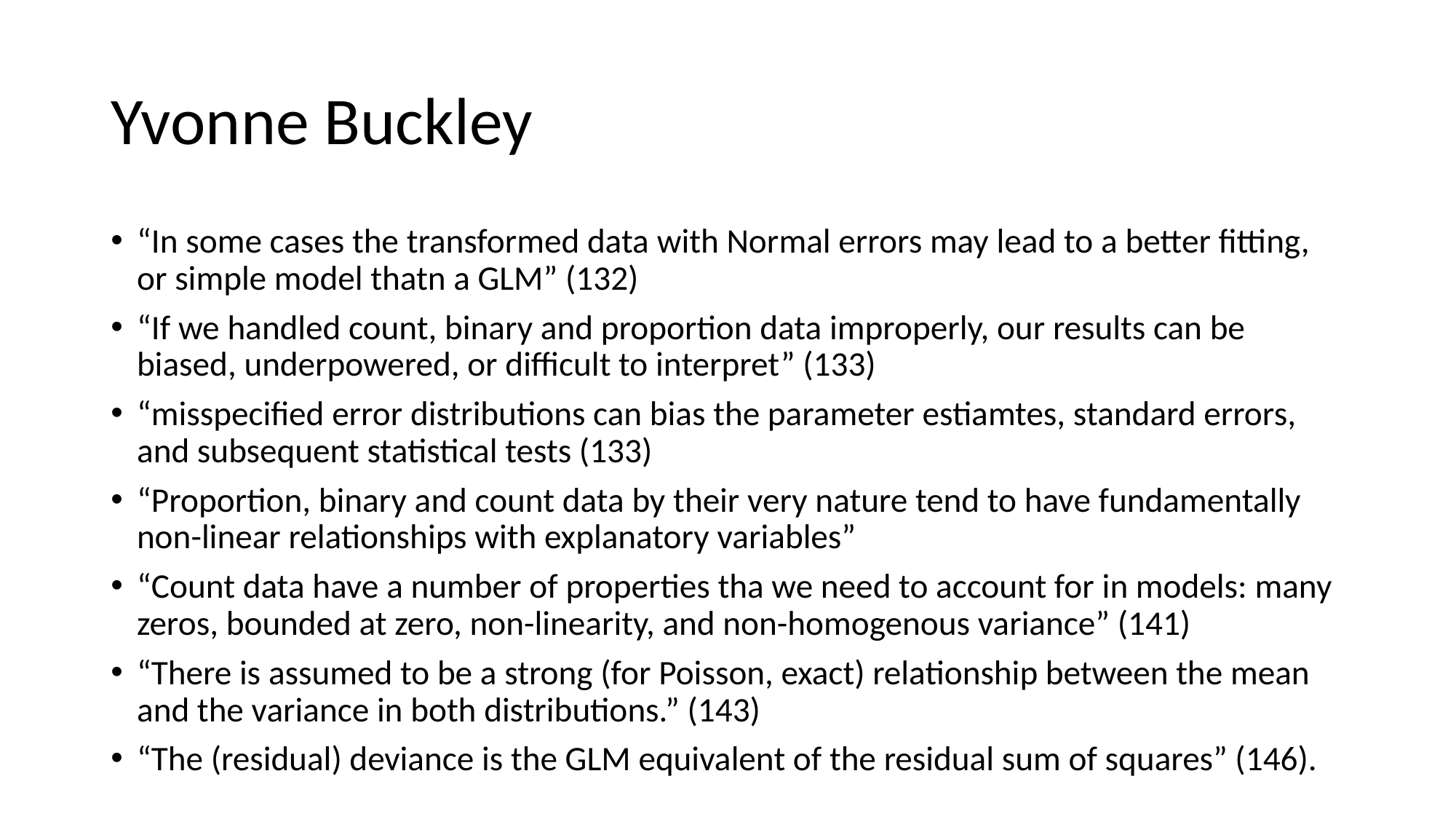

# Yvonne Buckley
“In some cases the transformed data with Normal errors may lead to a better fitting, or simple model thatn a GLM” (132)
“If we handled count, binary and proportion data improperly, our results can be biased, underpowered, or difficult to interpret” (133)
“misspecified error distributions can bias the parameter estiamtes, standard errors, and subsequent statistical tests (133)
“Proportion, binary and count data by their very nature tend to have fundamentally non-linear relationships with explanatory variables”
“Count data have a number of properties tha we need to account for in models: many zeros, bounded at zero, non-linearity, and non-homogenous variance” (141)
“There is assumed to be a strong (for Poisson, exact) relationship between the mean and the variance in both distributions.” (143)
“The (residual) deviance is the GLM equivalent of the residual sum of squares” (146).